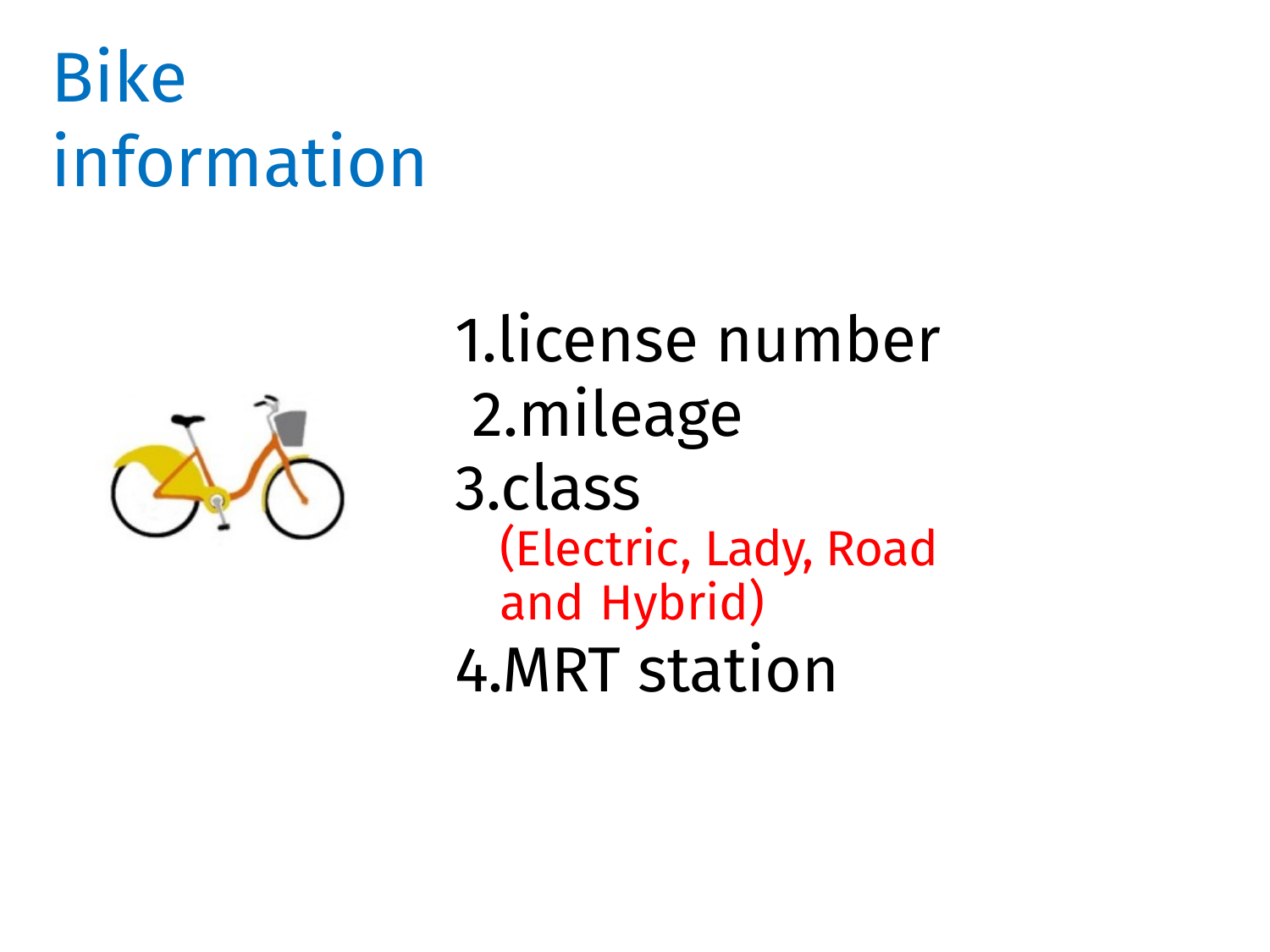

# Bike information
1.license number  2.mileage  3.class
(Electric, Lady, Road and Hybrid)
4.MRT station